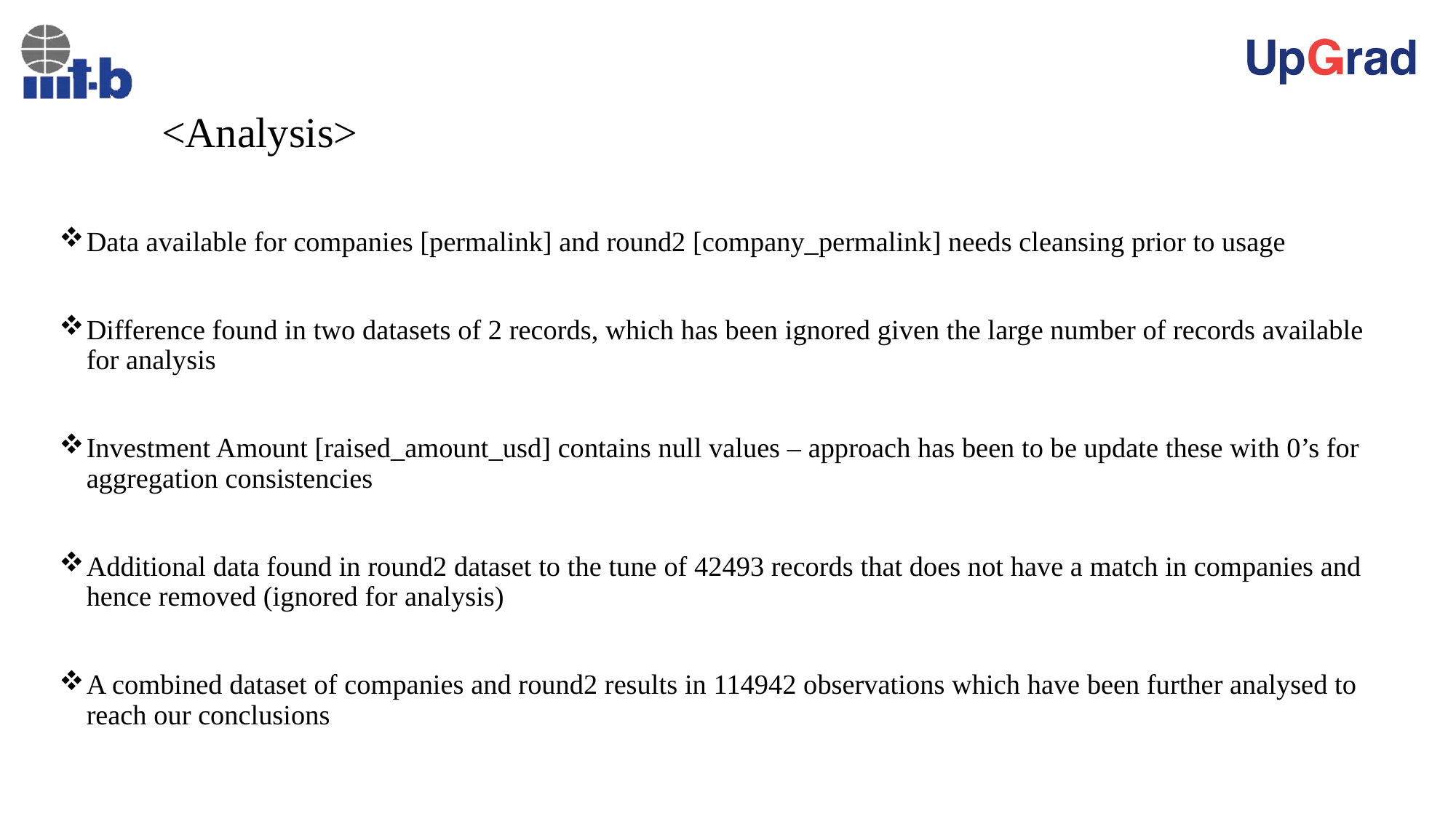

# <Analysis>
Data available for companies [permalink] and round2 [company_permalink] needs cleansing prior to usage

Difference found in two datasets of 2 records, which has been ignored given the large number of records available for analysis

Investment Amount [raised_amount_usd] contains null values – approach has been to be update these with 0’s for aggregation consistencies

Additional data found in round2 dataset to the tune of 42493 records that does not have a match in companies and hence removed (ignored for analysis)

A combined dataset of companies and round2 results in 114942 observations which have been further analysed to reach our conclusions